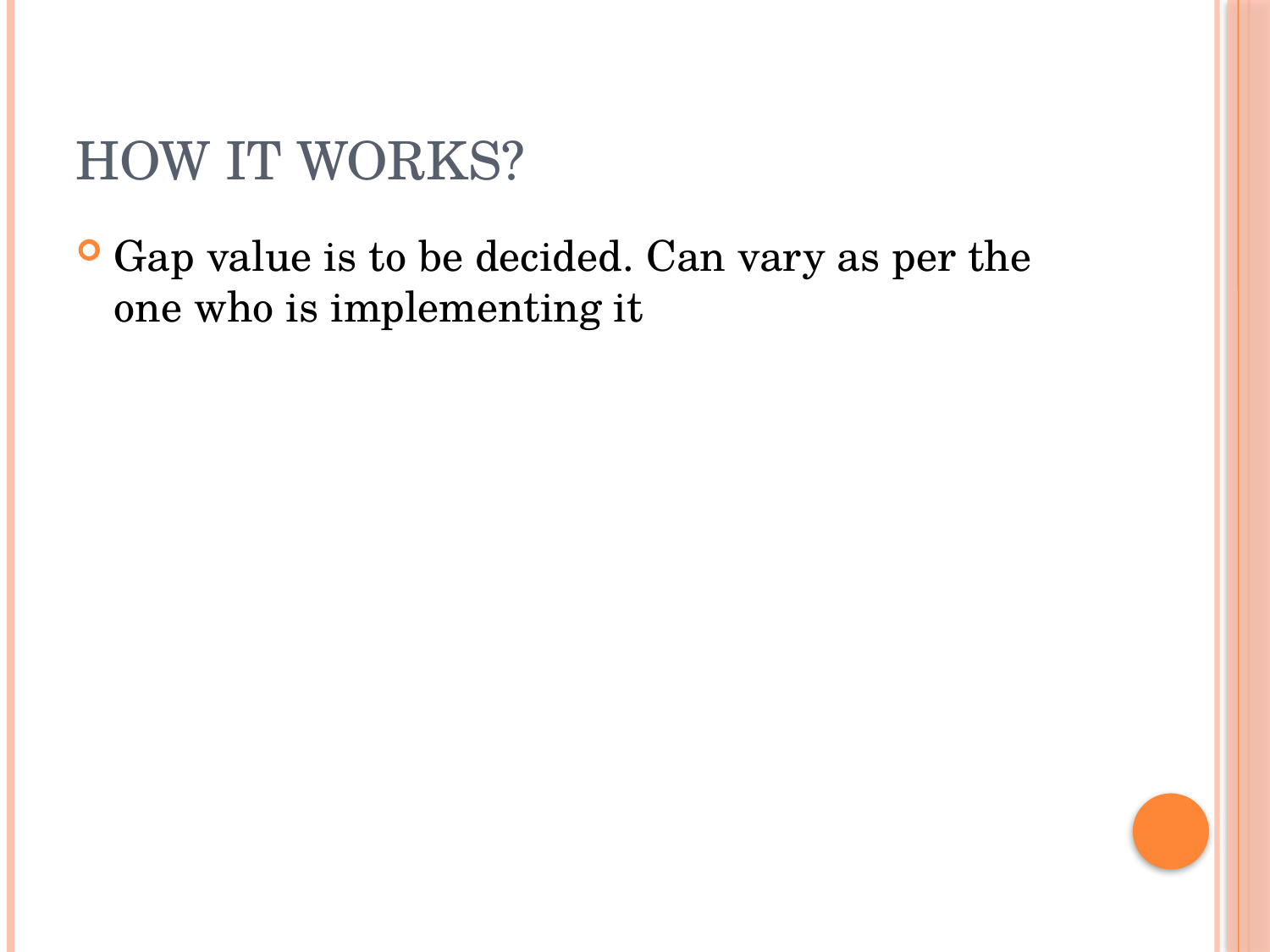

# How it works?
Gap value is to be decided. Can vary as per the one who is implementing it